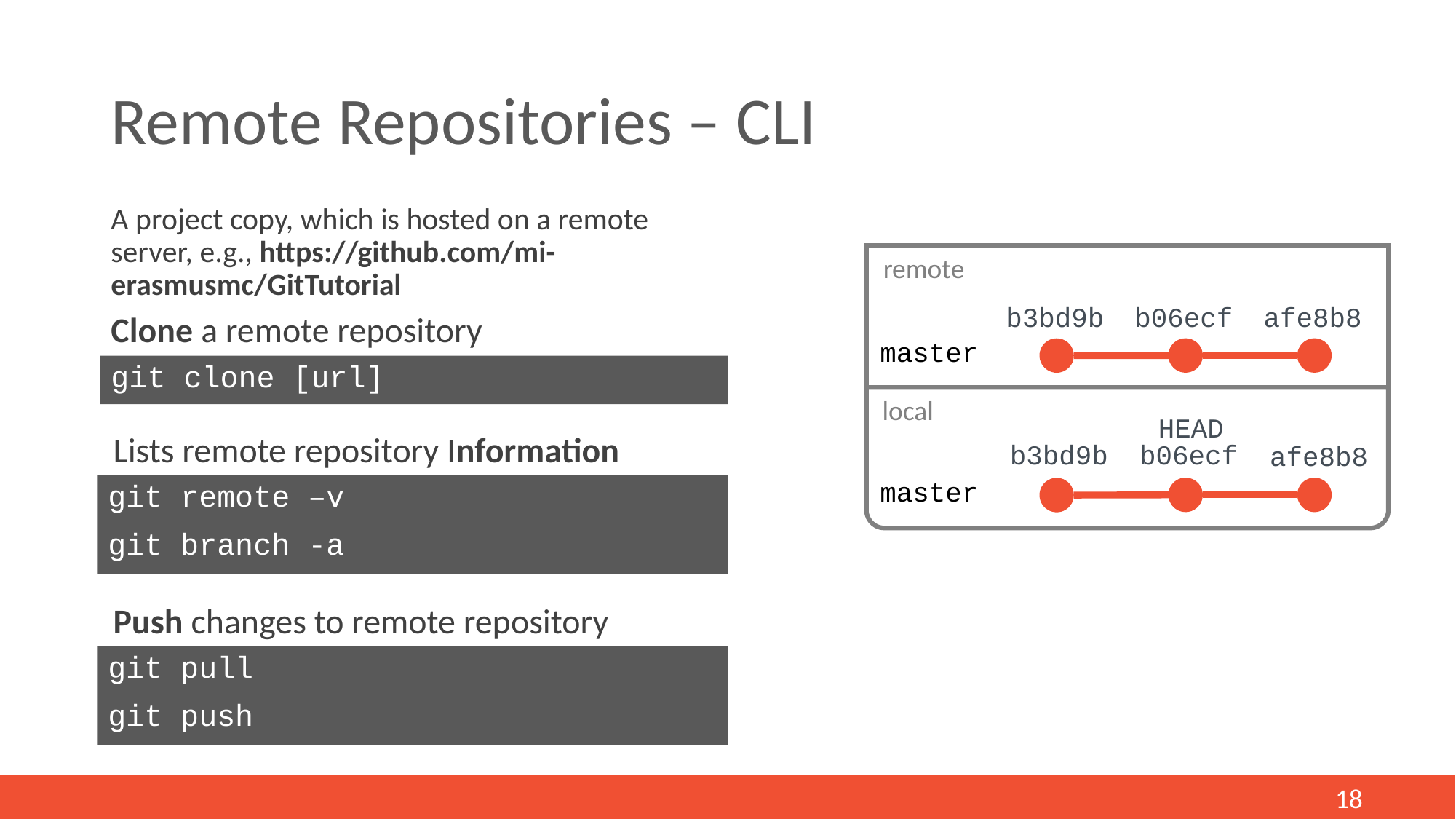

# Remote Repositories – CLI
A project copy, which is hosted on a remote server, e.g., https://github.com/mi-erasmusmc/GitTutorial
 remote
b3bd9b
b06ecf
afe8b8
Clone a remote repository
master

git clone [url]

local
HEAD
Lists remote repository Information
b3bd9b
b06ecf
afe8b8
master
git remote –v
git branch -a

Push changes to remote repository
git pull
git push

18